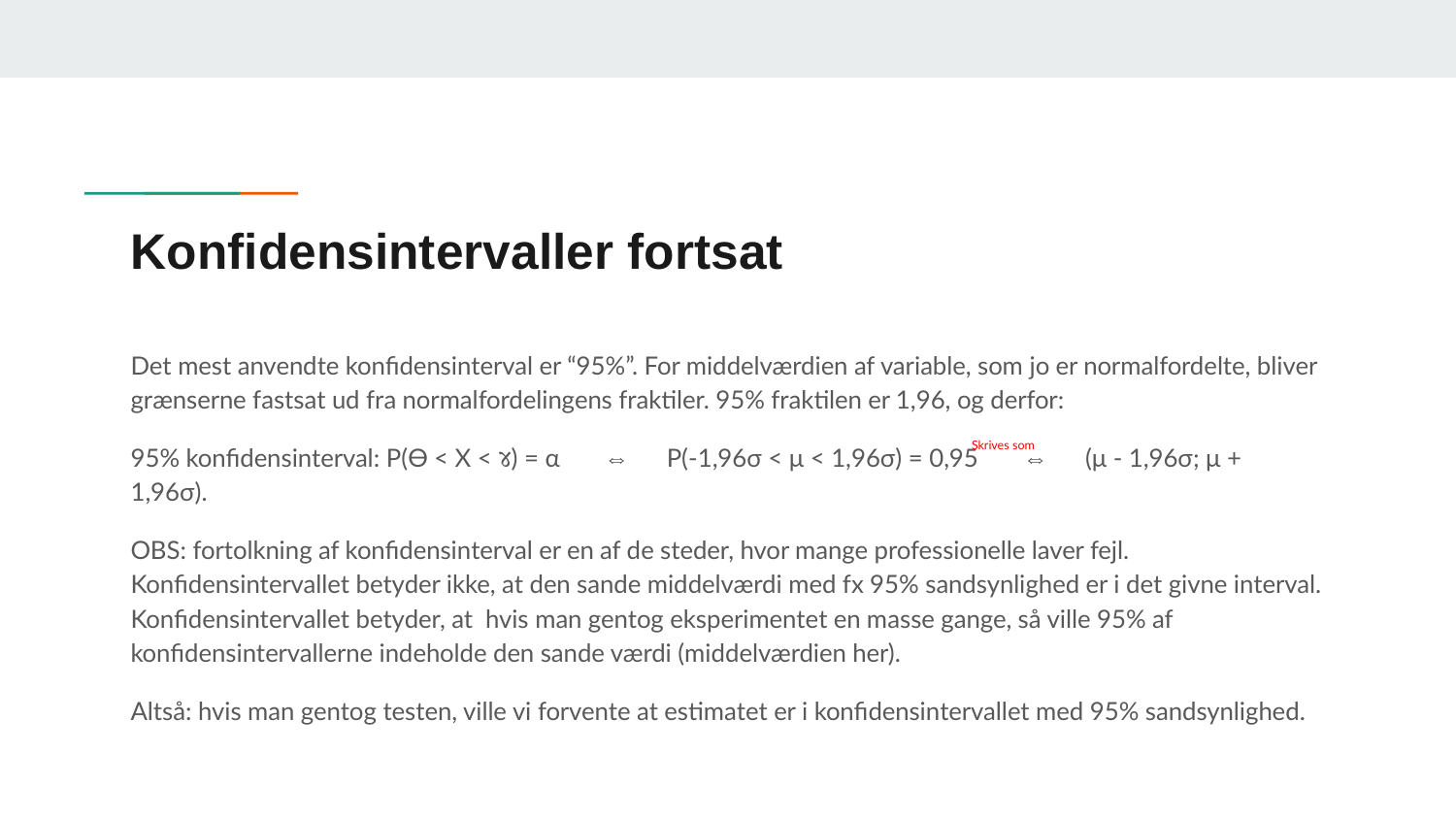

# Konfidensintervaller fortsat
Det mest anvendte konfidensinterval er “95%”. For middelværdien af variable, som jo er normalfordelte, bliver grænserne fastsat ud fra normalfordelingens fraktiler. 95% fraktilen er 1,96, og derfor:
95% konfidensinterval: P(Ө < X < ૪) = α       ⇔      P(-1,96σ < μ < 1,96σ) = 0,95       ⇔      (μ - 1,96σ; μ + 1,96σ).
OBS: fortolkning af konfidensinterval er en af de steder, hvor mange professionelle laver fejl. Konfidensintervallet betyder ikke, at den sande middelværdi med fx 95% sandsynlighed er i det givne interval. Konfidensintervallet betyder, at  hvis man gentog eksperimentet en masse gange, så ville 95% af konfidensintervallerne indeholde den sande værdi (middelværdien her).
Altså: hvis man gentog testen, ville vi forvente at estimatet er i konfidensintervallet med 95% sandsynlighed.
Skrives som